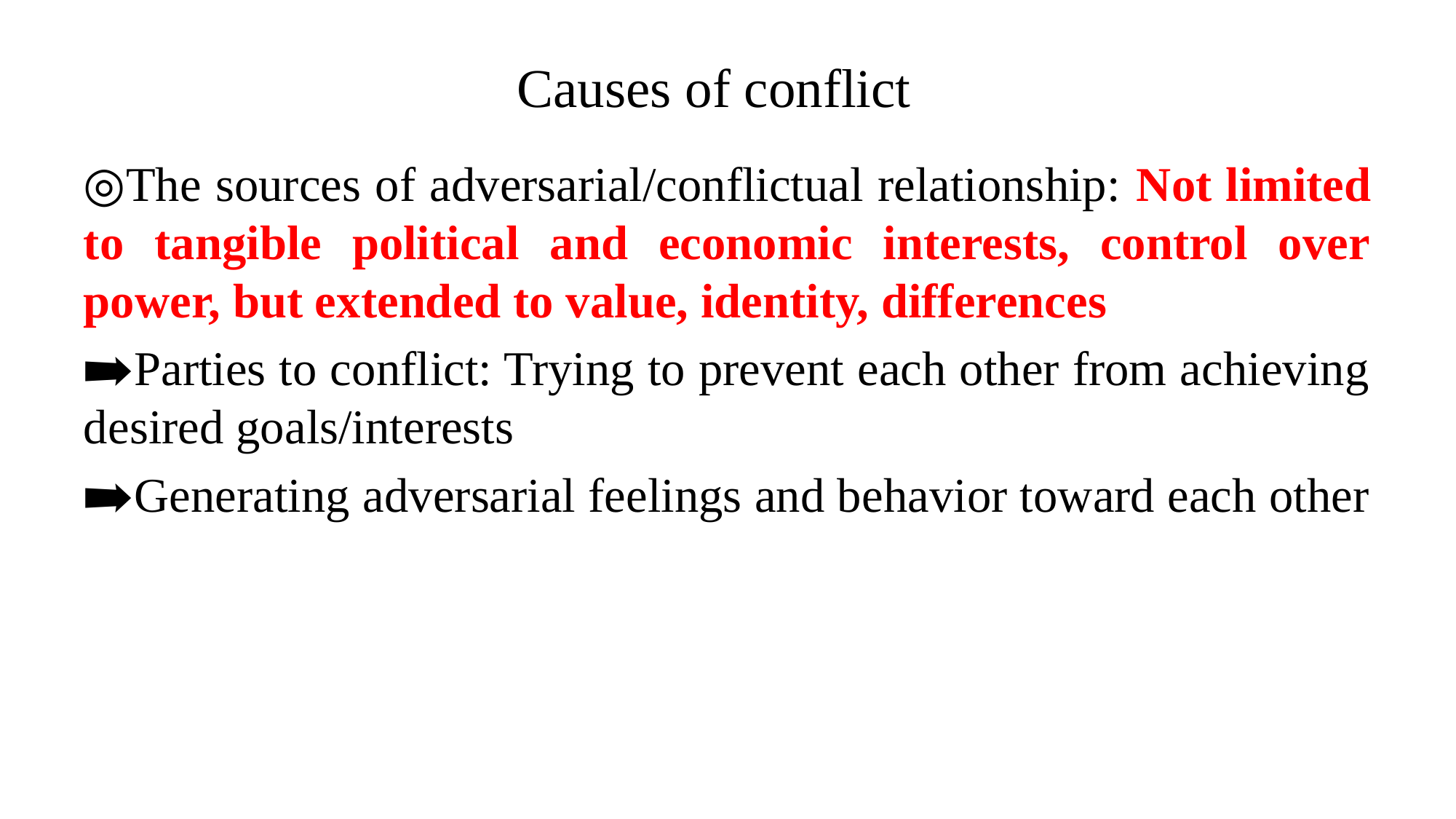

# Causes of conflict
◎The sources of adversarial/conflictual relationship: Not limited to tangible political and economic interests, control over power, but extended to value, identity, differences
➡Parties to conflict: Trying to prevent each other from achieving desired goals/interests
➡Generating adversarial feelings and behavior toward each other